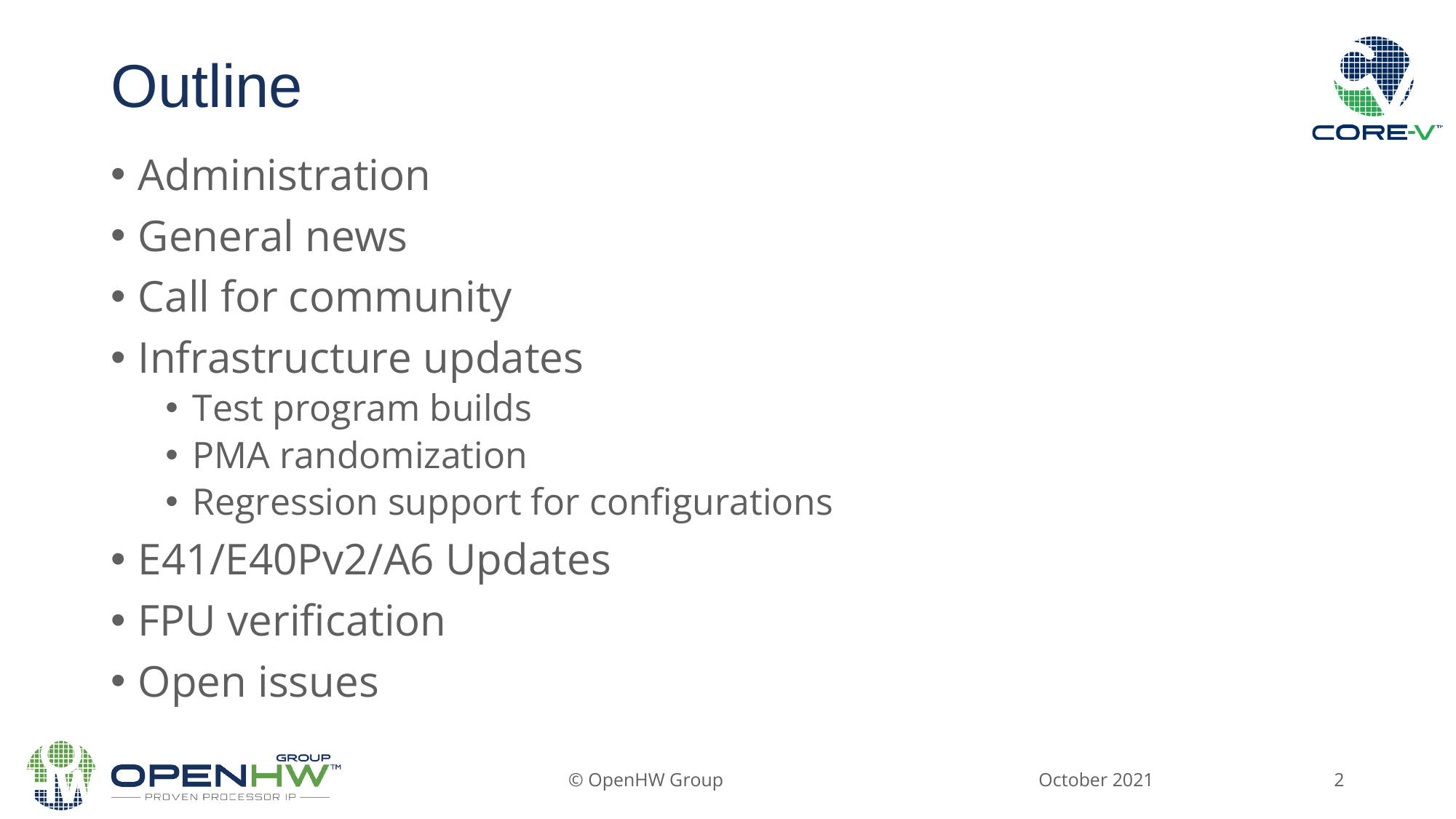

# Outline
Administration
General news
Call for community
Infrastructure updates
Test program builds
PMA randomization
Regression support for configurations
E41/E40Pv2/A6 Updates
FPU verification
Open issues

October 2021
© OpenHW Group
2